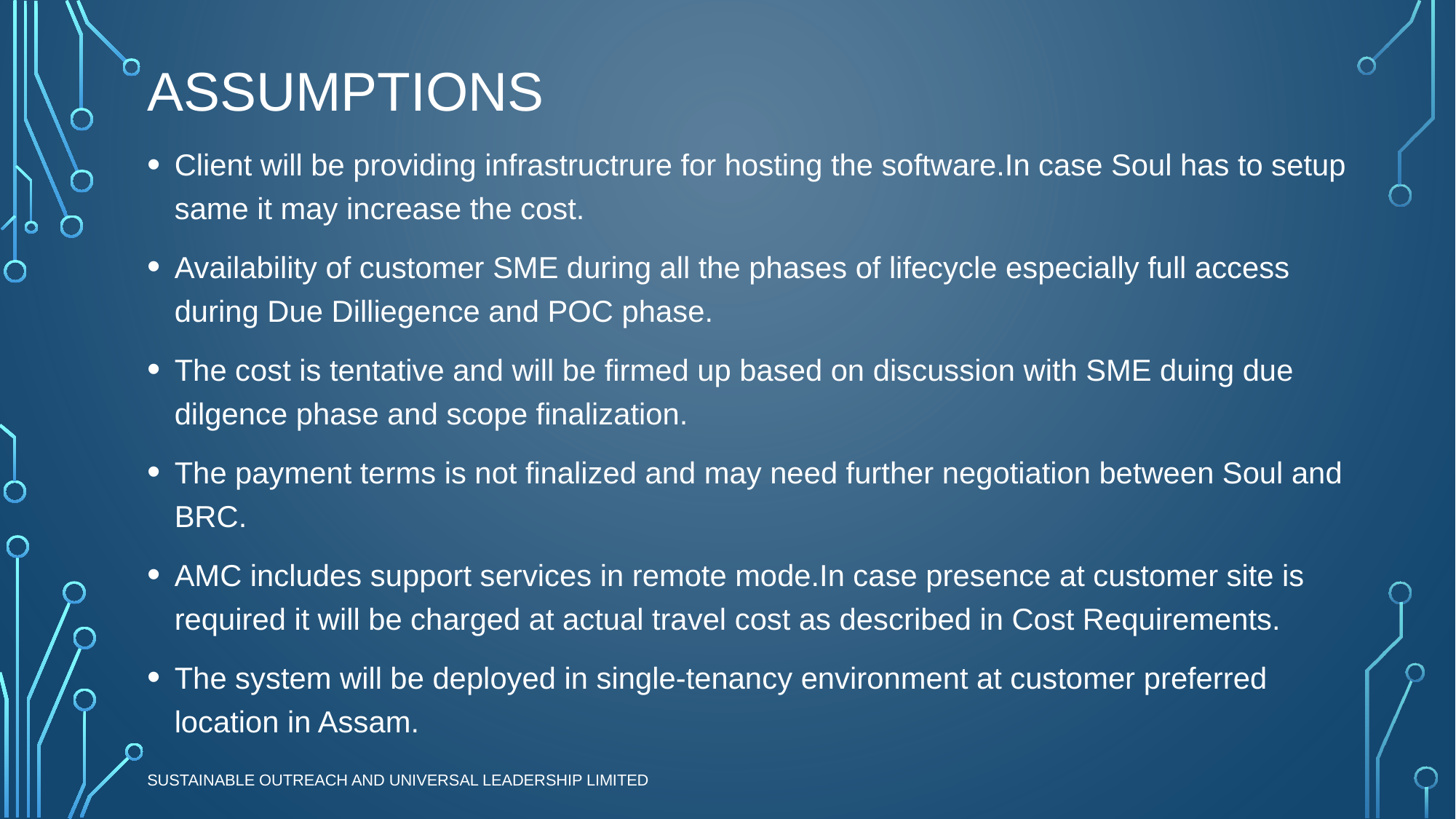

# ASSUMPTIONS
Client will be providing infrastructrure for hosting the software.In case Soul has to setup same it may increase the cost.
Availability of customer SME during all the phases of lifecycle especially full access during Due Dilliegence and POC phase.
The cost is tentative and will be firmed up based on discussion with SME duing due dilgence phase and scope finalization.
The payment terms is not finalized and may need further negotiation between Soul and BRC.
AMC includes support services in remote mode.In case presence at customer site is required it will be charged at actual travel cost as described in Cost Requirements.
The system will be deployed in single-tenancy environment at customer preferred location in Assam.
11
Sustainable Outreach and Universal Leadership Limited